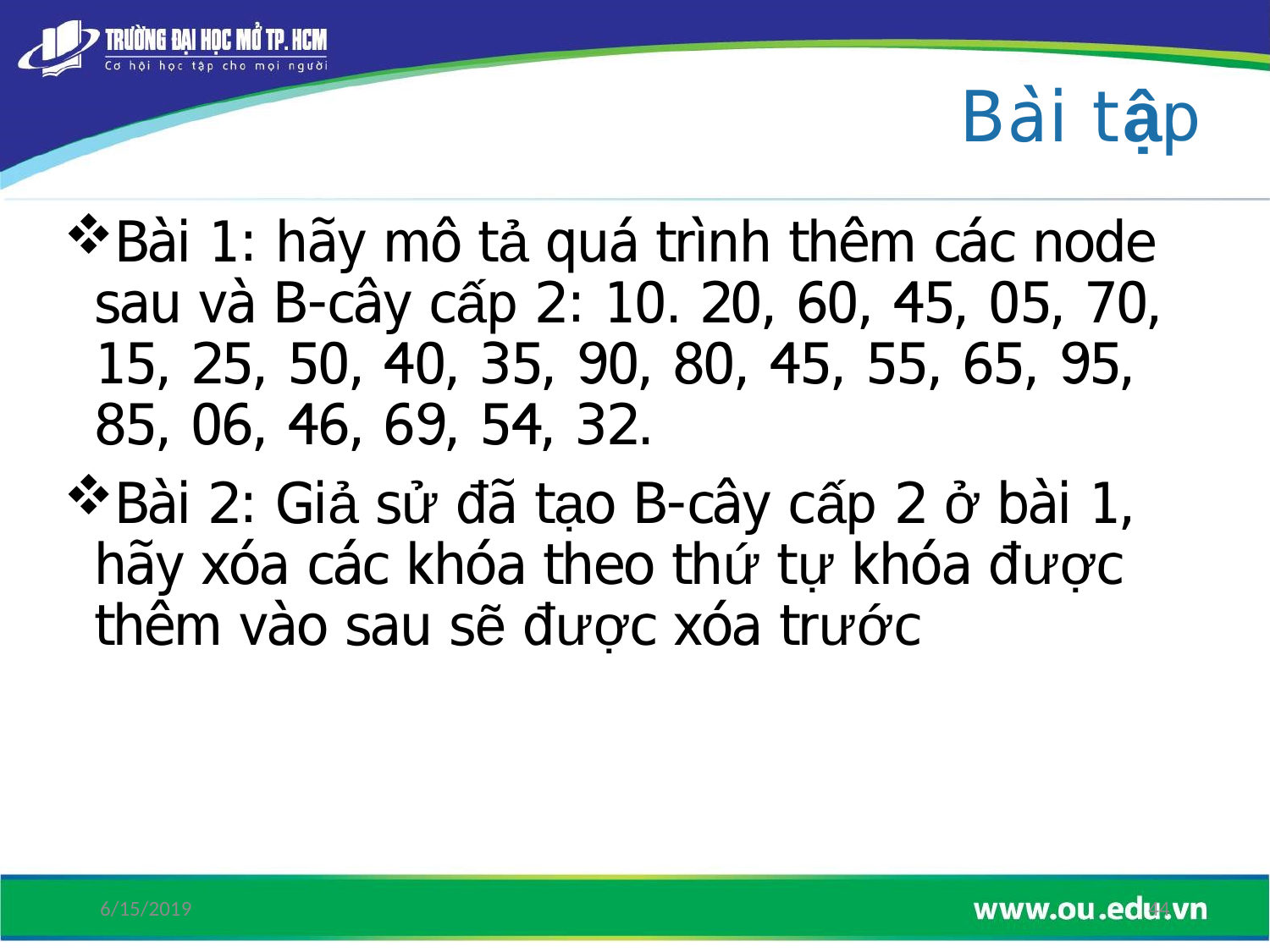

# Bài tập
Bài 1: hãy mô tả quá trình thêm các node sau và B-cây cấp 2: 10. 20, 60, 45, 05, 70, 15, 25, 50, 40, 35, 90, 80, 45, 55, 65, 95, 85, 06, 46, 69, 54, 32.
Bài 2: Giả sử đã tạo B-cây cấp 2 ở bài 1, hãy xóa các khóa theo thứ tự khóa được thêm vào sau sẽ được xóa trước
6/15/2019
44